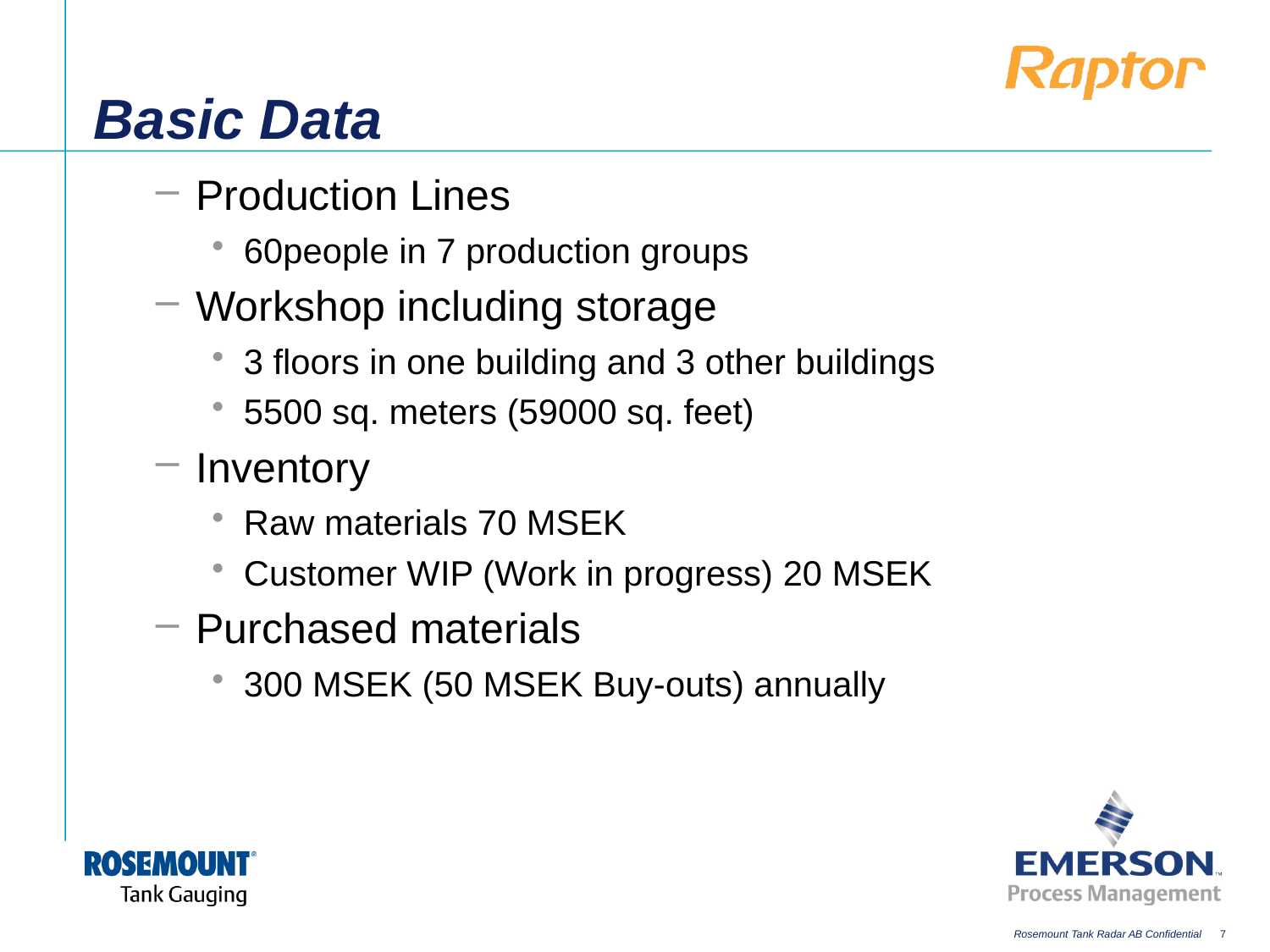

# Basic Data
Production Lines
60people in 7 production groups
Workshop including storage
3 floors in one building and 3 other buildings
5500 sq. meters (59000 sq. feet)
Inventory
Raw materials 70 MSEK
Customer WIP (Work in progress) 20 MSEK
Purchased materials
300 MSEK (50 MSEK Buy-outs) annually

7